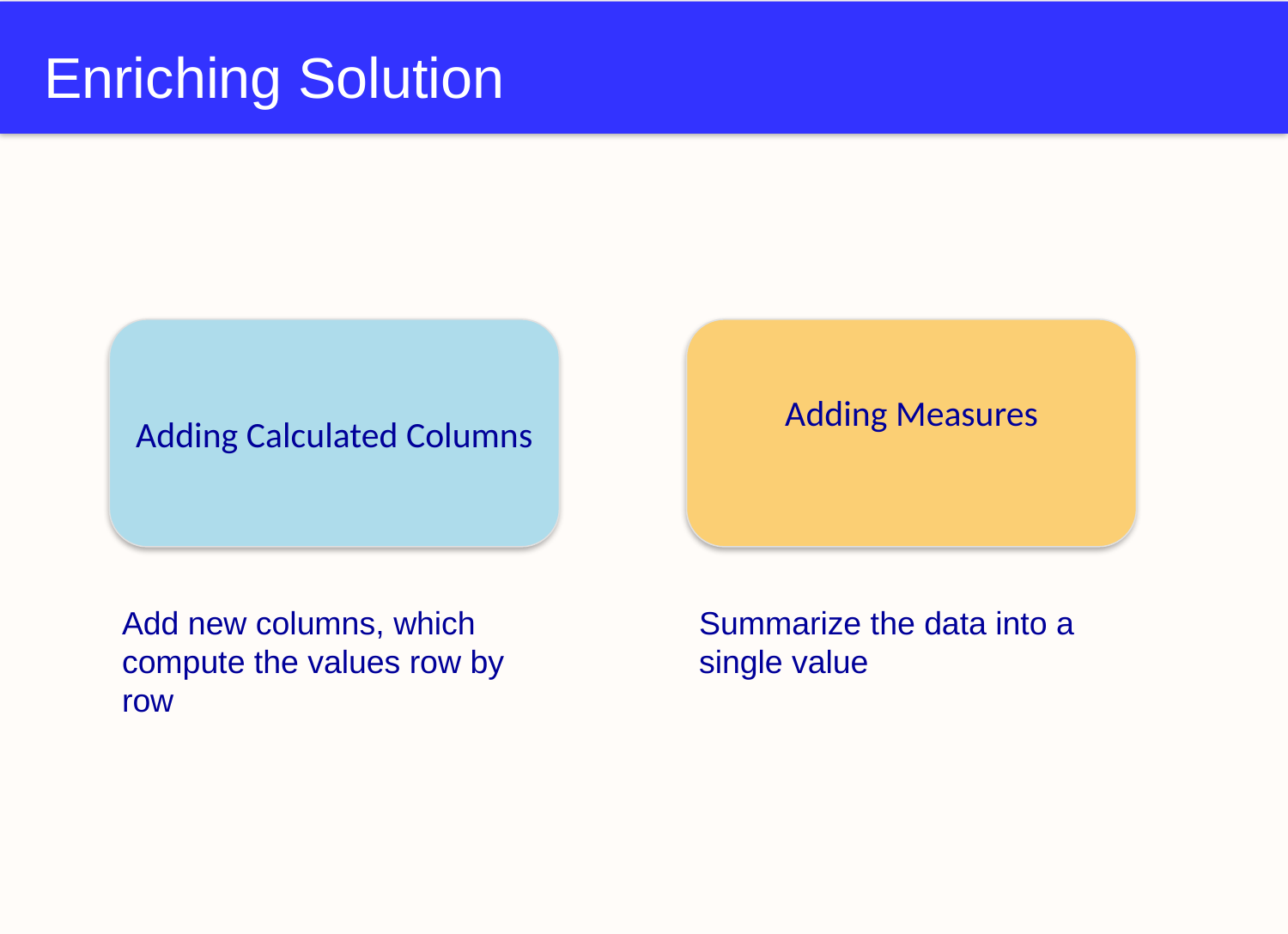

# Enriching Solution
Adding Calculated Columns
Adding Measures

Add new columns, which compute the values row by row
Summarize the data into a single value